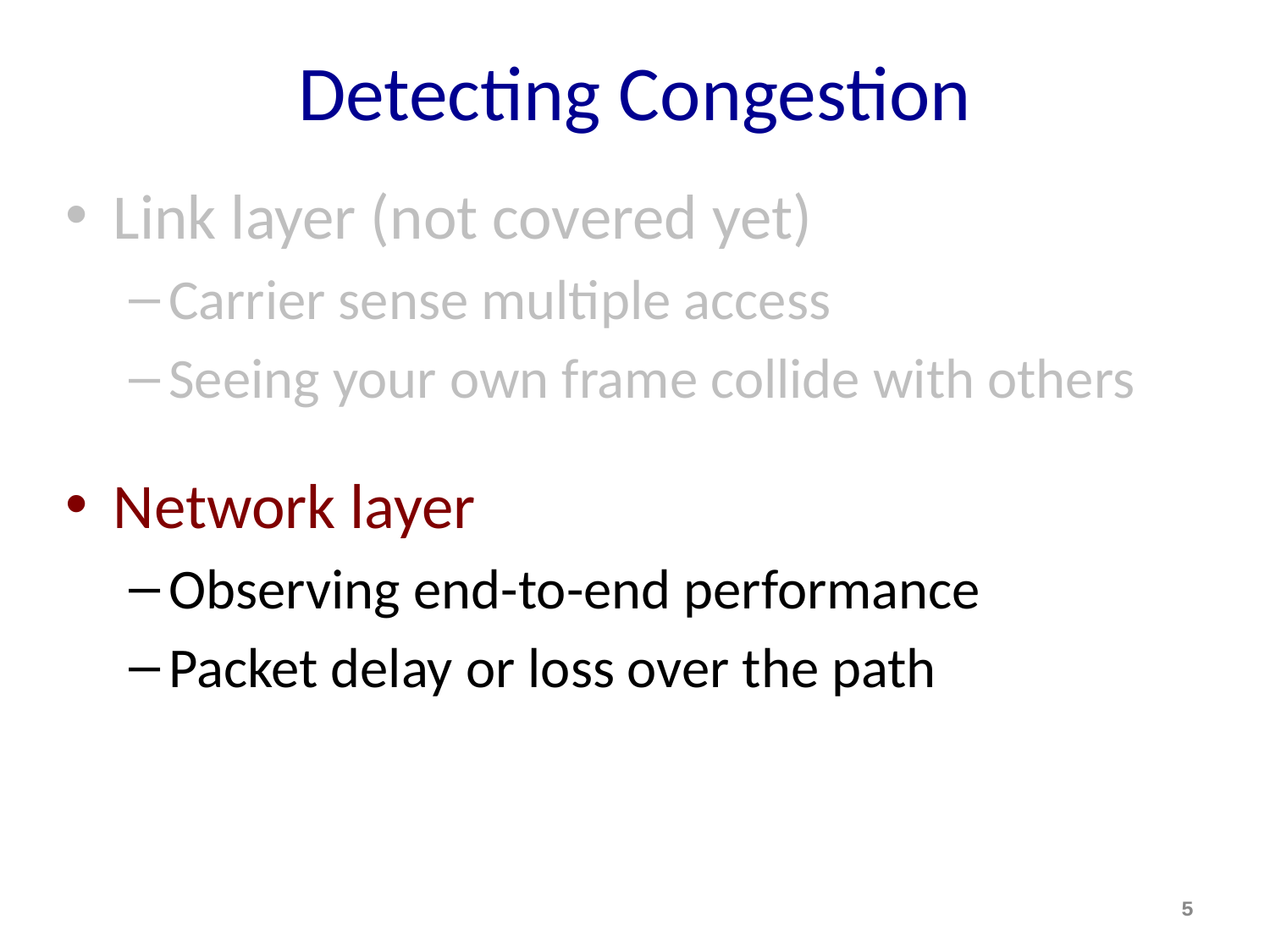

# Detecting Congestion
Link layer (not covered yet)
Carrier sense multiple access
Seeing your own frame collide with others
Network layer
Observing end-to-end performance
Packet delay or loss over the path

5